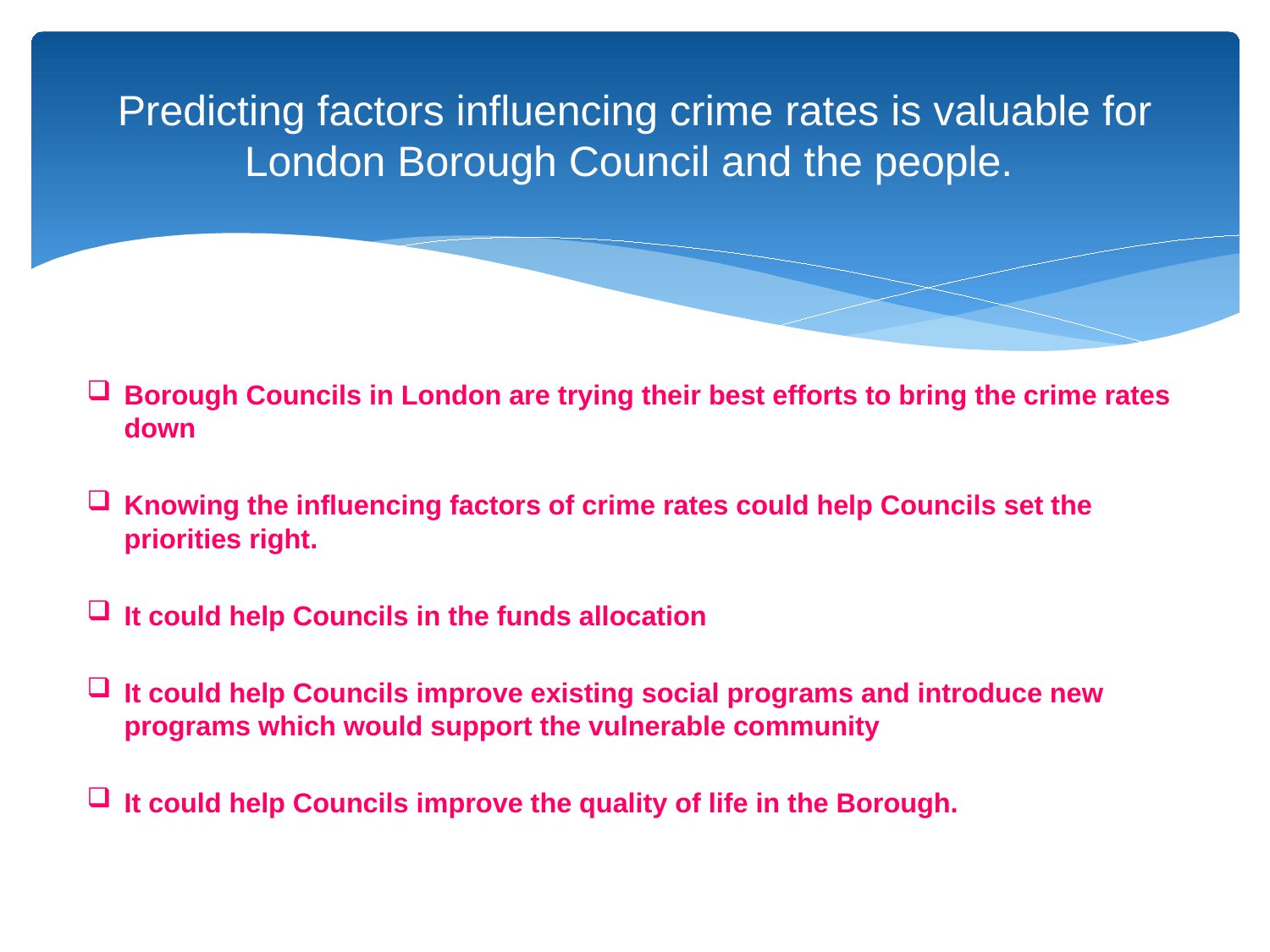

# Predicting factors influencing crime rates is valuable for London Borough Council and the people.
Borough Councils in London are trying their best efforts to bring the crime rates down

Knowing the influencing factors of crime rates could help Councils set the priorities right.

It could help Councils in the funds allocation

It could help Councils improve existing social programs and introduce new programs which would support the vulnerable community

It could help Councils improve the quality of life in the Borough.